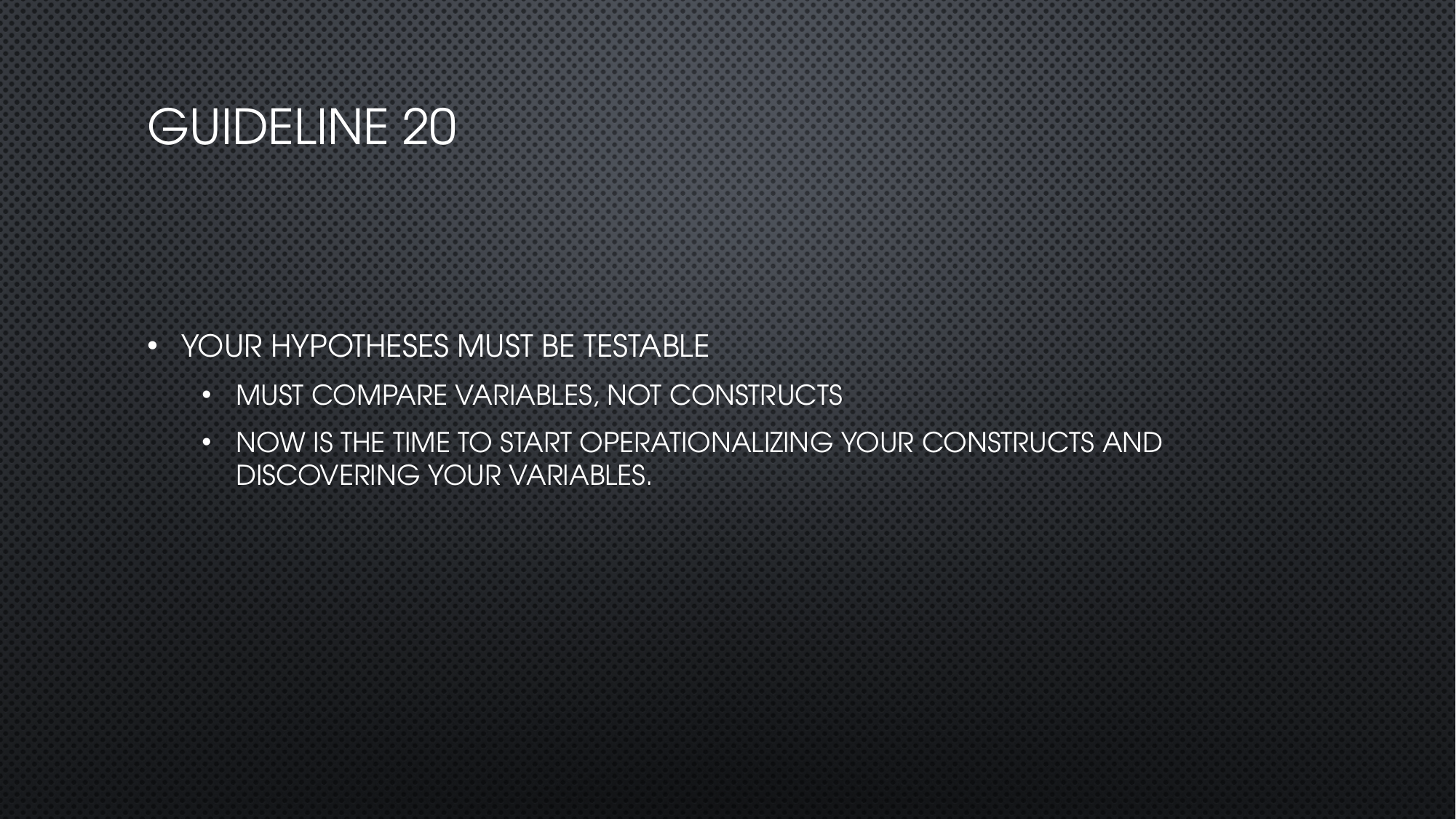

# Guideline 20
Your hypotheses must be testable
Must compare variables, not constructs
Now is the time to start operationalizing your constructs and discovering your variables.